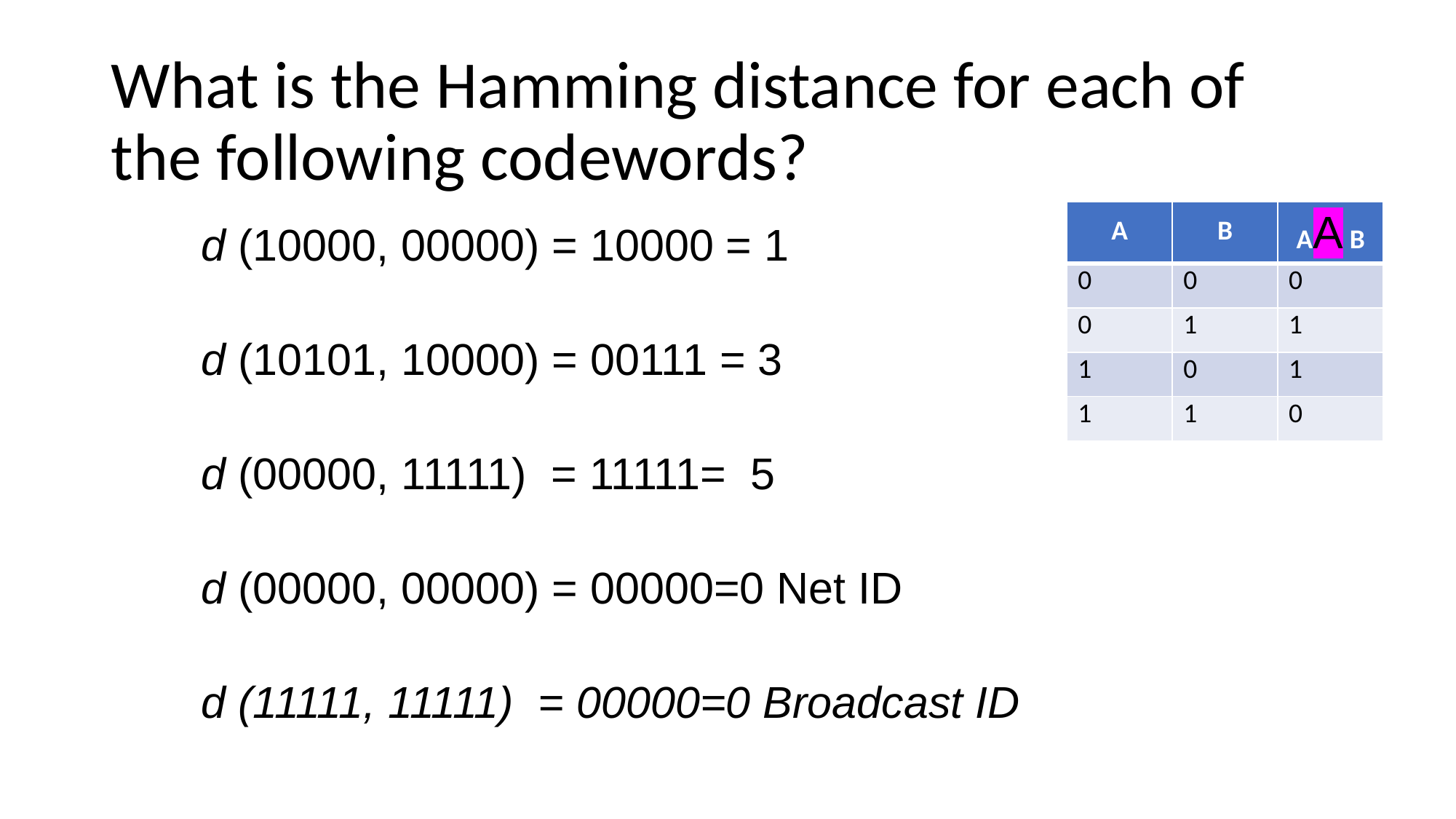

# What is the Hamming distance for each of the following codewords?
| A | B | AA B |
| --- | --- | --- |
| 0 | 0 | 0 |
| 0 | 1 | 1 |
| 1 | 0 | 1 |
| 1 | 1 | 0 |
d (10000, 00000) = 10000 = 1

d (10101, 10000) = 00111 = 3

d (00000, 11111)  = 11111=  5

d (00000, 00000) = 00000=0 Net ID

d (11111, 11111)  = 00000=0 Broadcast ID